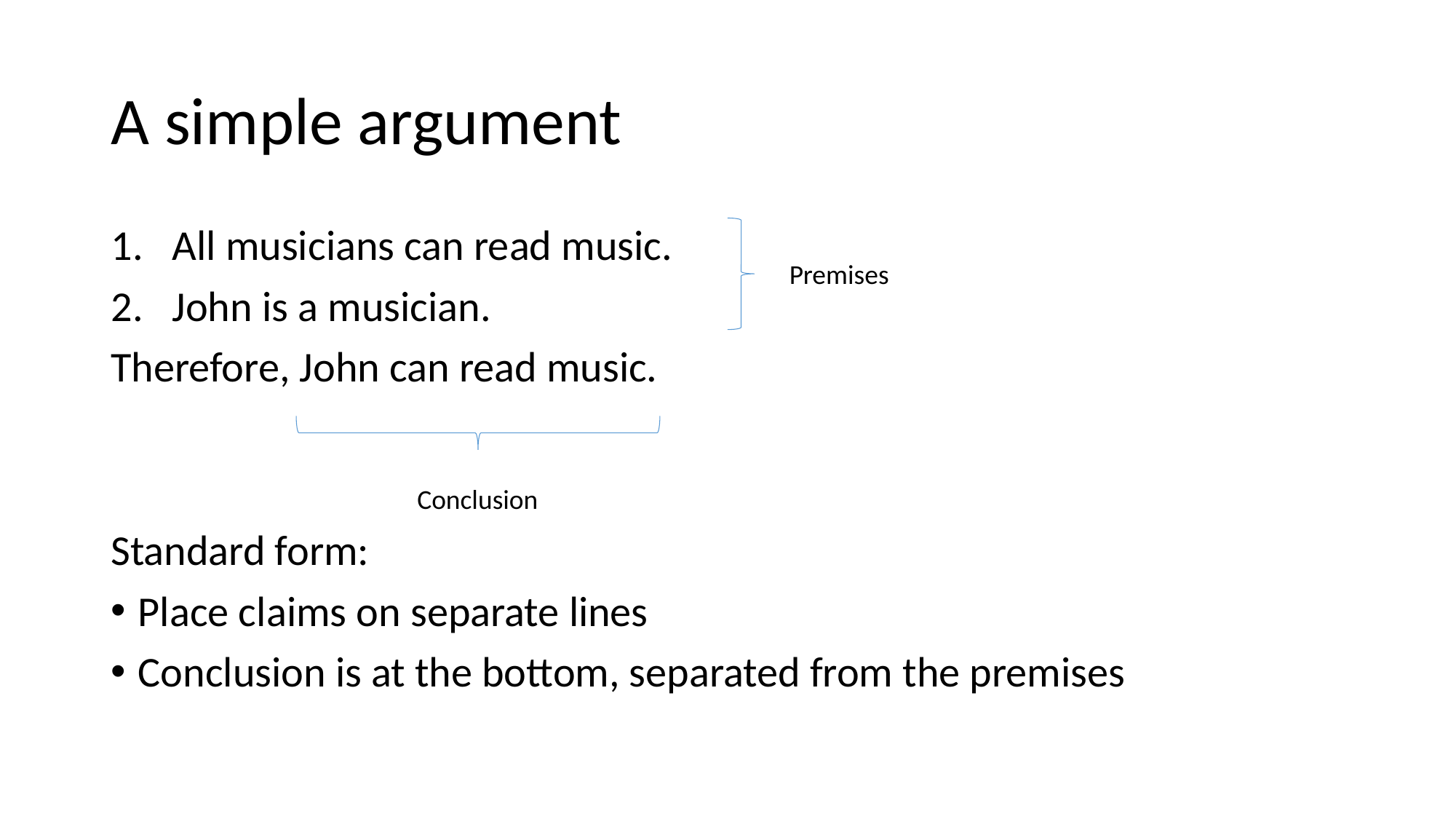

# A simple argument
All musicians can read music.
John is a musician.
Therefore, John can read music.

Standard form:
Place claims on separate lines
Conclusion is at the bottom, separated from the premises

Premises
Conclusion